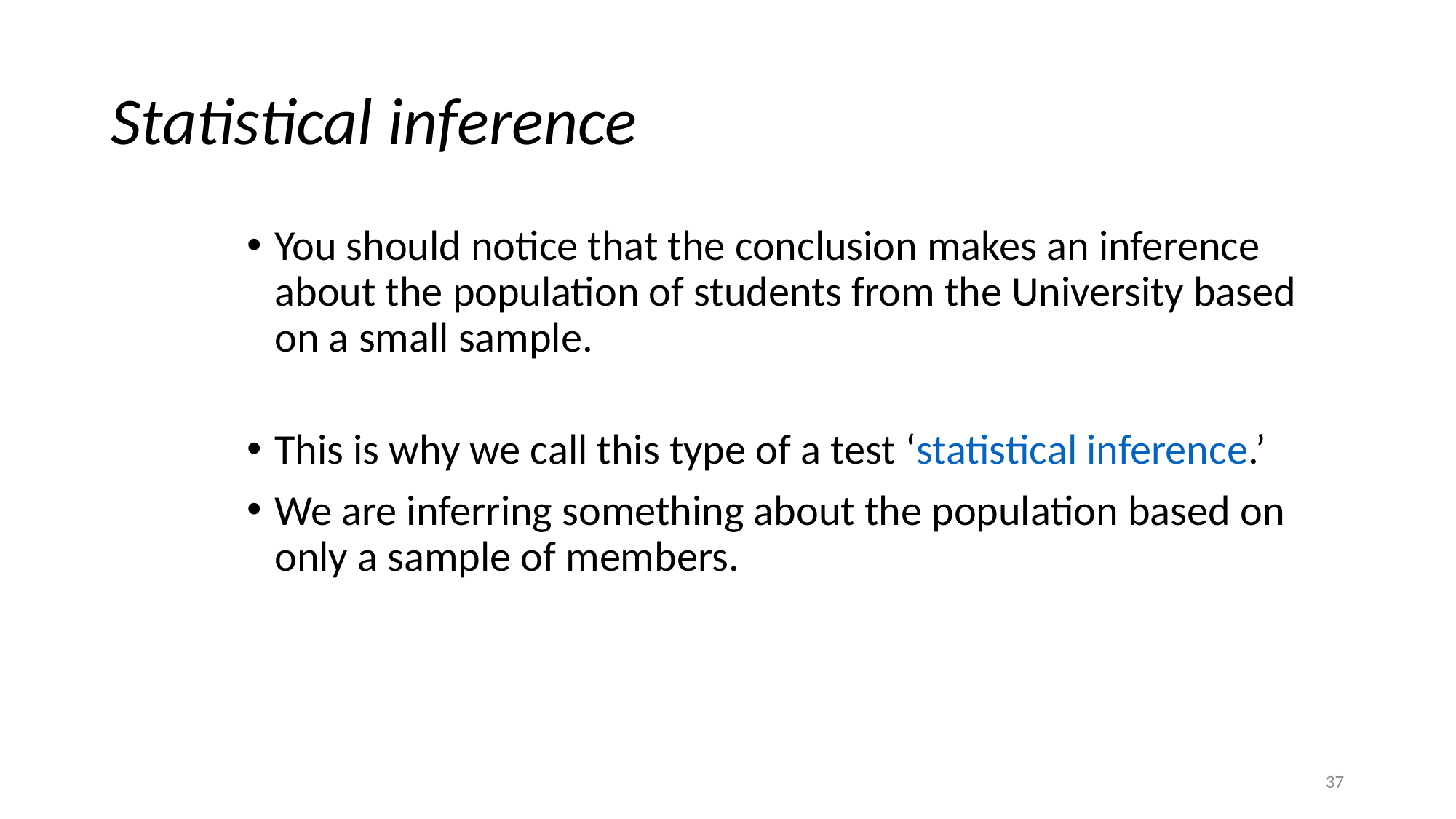

# Statistical inference
You should notice that the conclusion makes an inference about the population of students from the University based on a small sample.
This is why we call this type of a test ‘statistical inference.’
We are inferring something about the population based on only a sample of members.
37